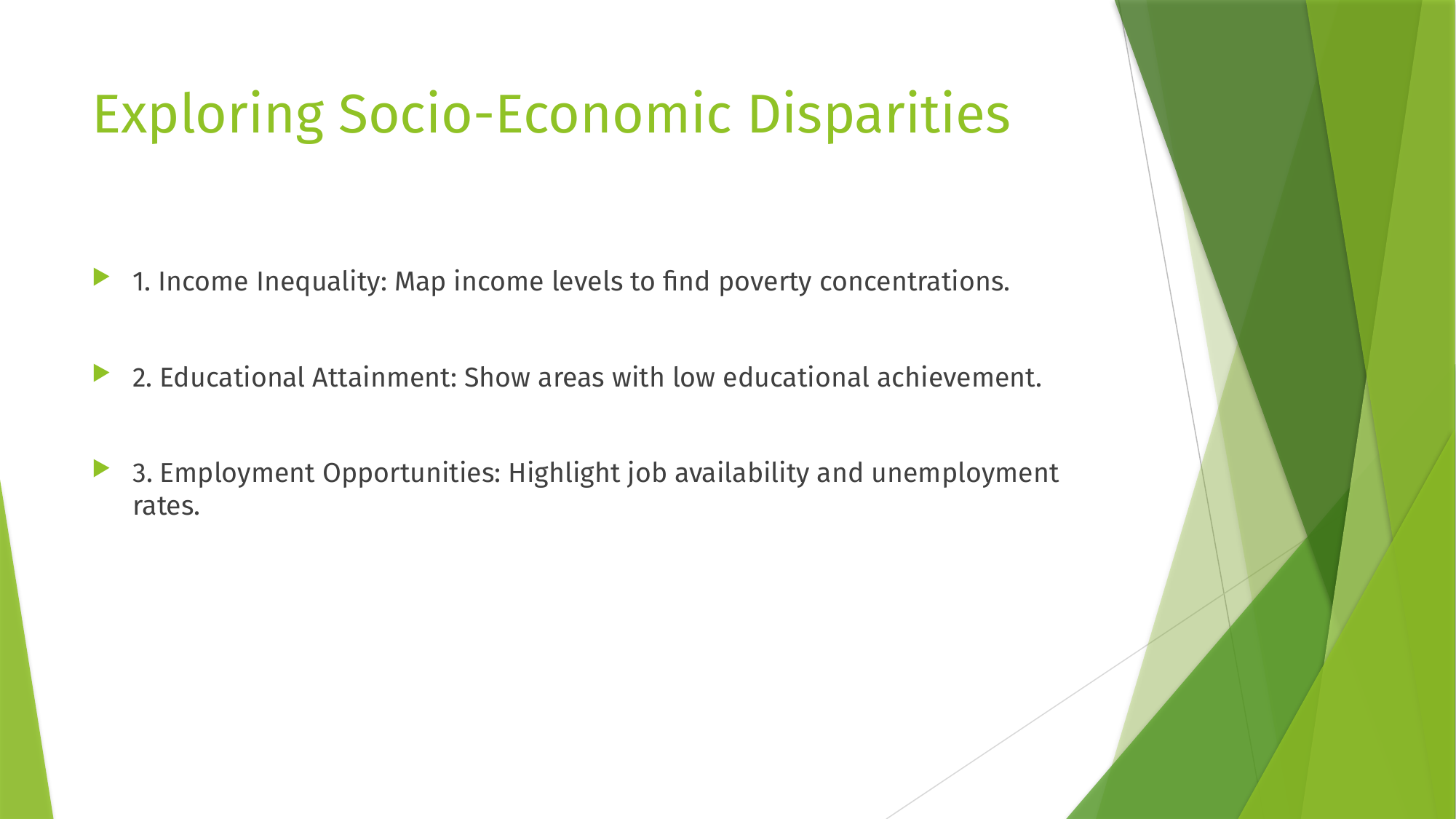

# Exploring Socio-Economic Disparities
1. Income Inequality: Map income levels to find poverty concentrations.

2. Educational Attainment: Show areas with low educational achievement.

3. Employment Opportunities: Highlight job availability and unemployment rates.